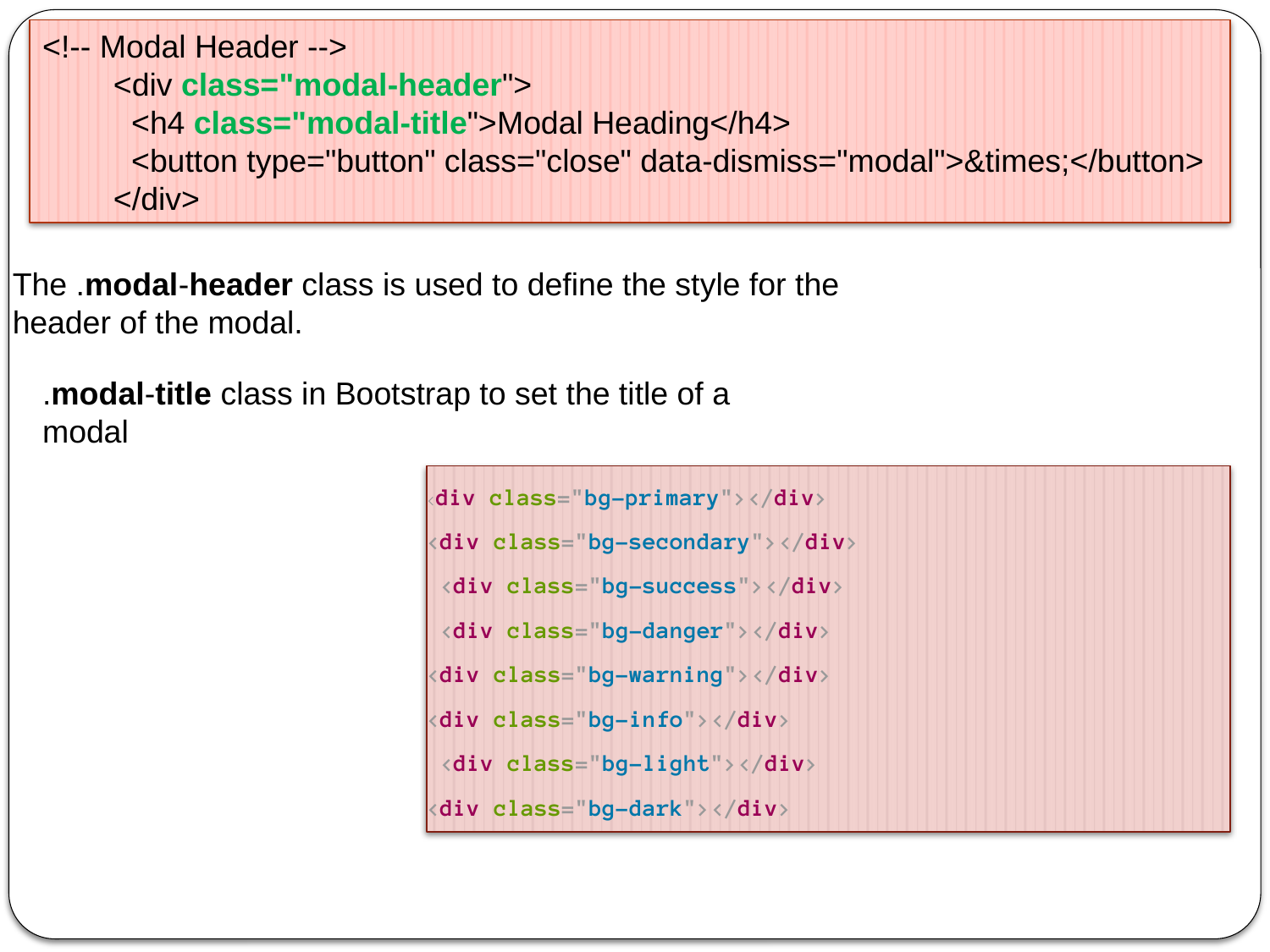

<!-- Modal Header -->
        <div class="modal-header">
          <h4 class="modal-title">Modal Heading</h4>
          <button type="button" class="close" data-dismiss="modal">&times;</button>
        </div>
The .modal-header class is used to define the style for the header of the modal.
.modal-title class in Bootstrap to set the title of a modal
<div class="bg-primary"></div>
<div class="bg-secondary"></div>
 <div class="bg-success"></div>
 <div class="bg-danger"></div>
<div class="bg-warning"></div>
<div class="bg-info"></div>
 <div class="bg-light"></div>
<div class="bg-dark"></div>